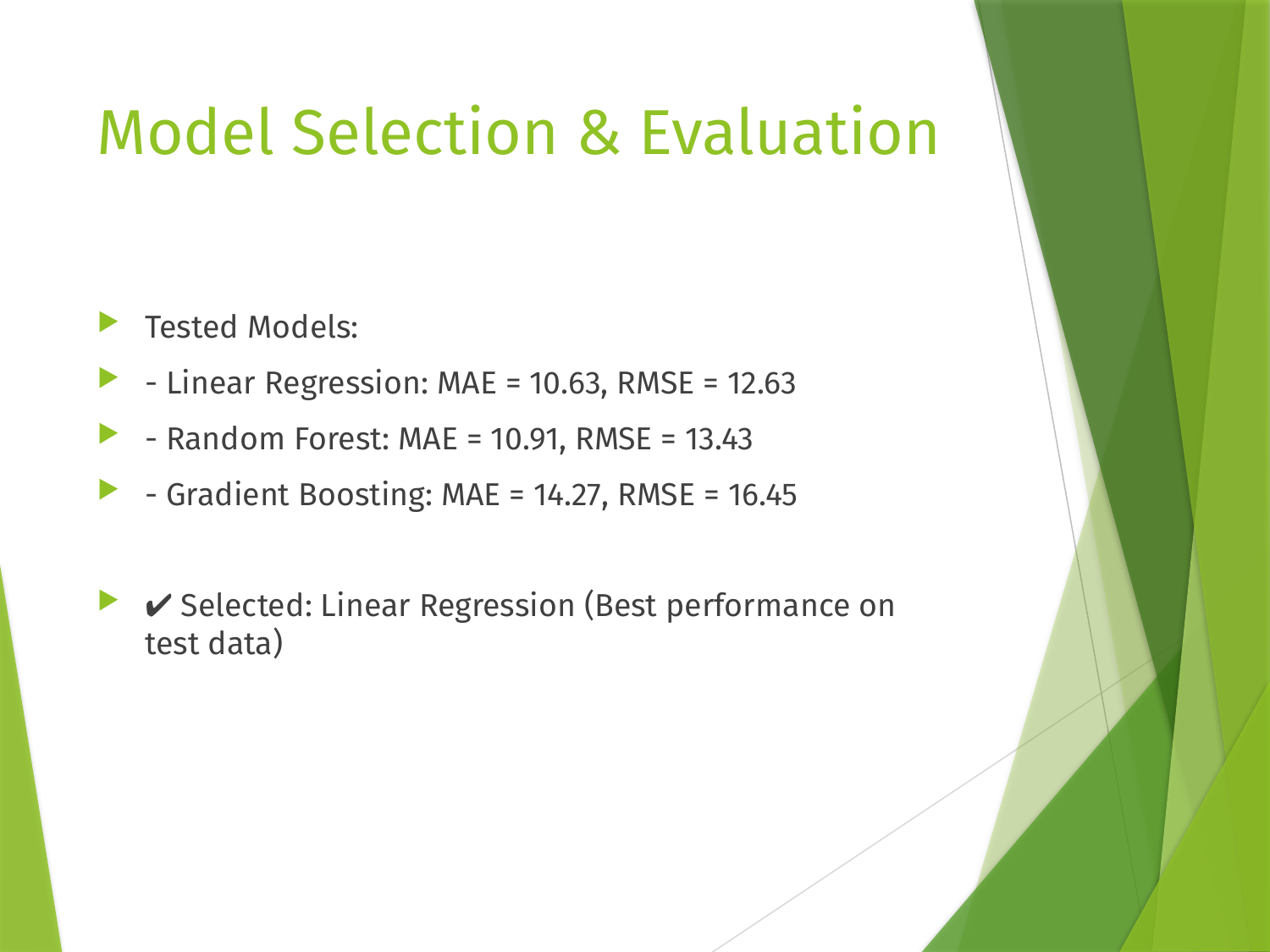

# Model Selection & Evaluation
Tested Models:
- Linear Regression: MAE = 10.63, RMSE = 12.63
- Random Forest: MAE = 10.91, RMSE = 13.43
- Gradient Boosting: MAE = 14.27, RMSE = 16.45

✔ Selected: Linear Regression (Best performance on test data)